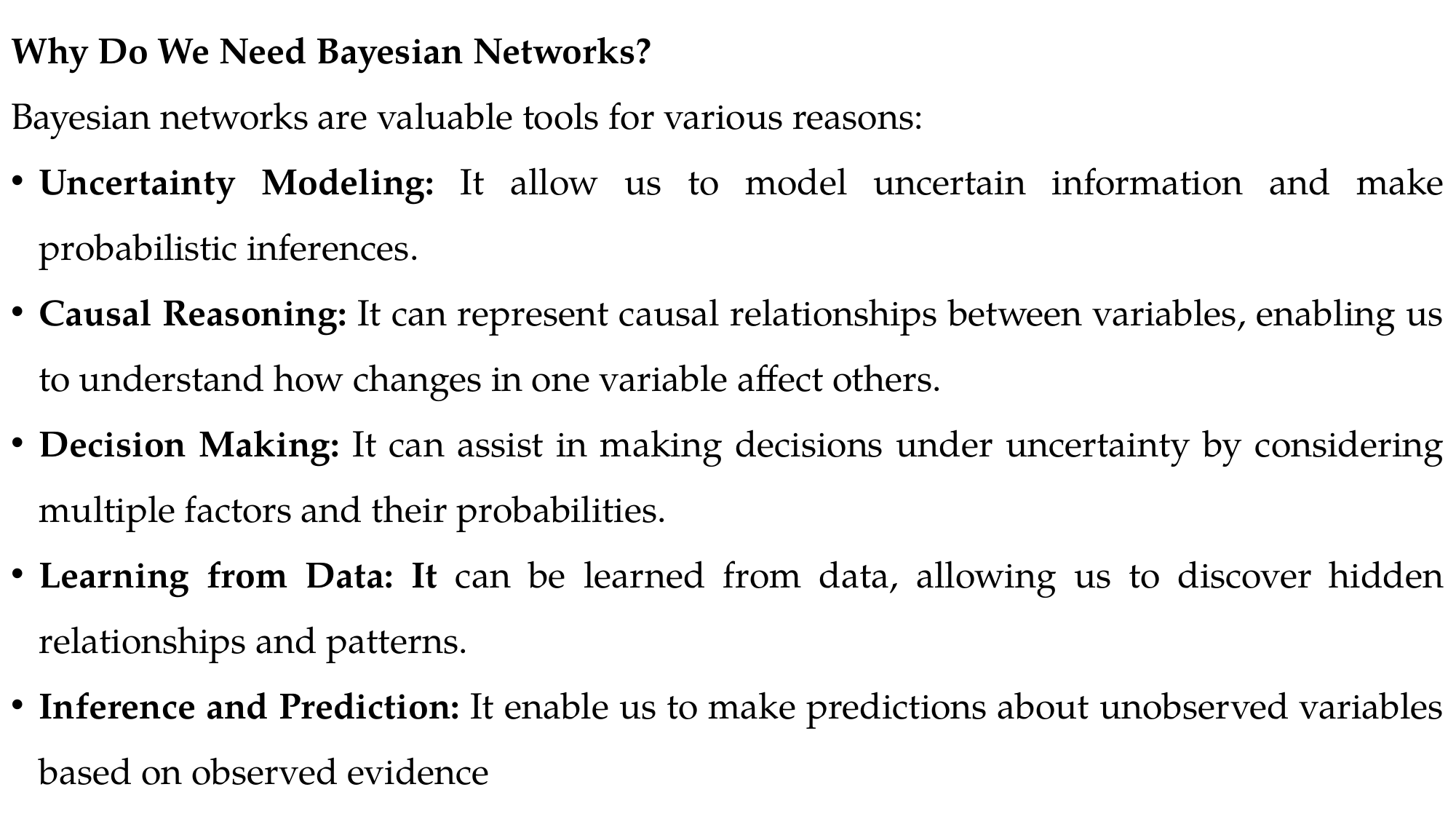

Why Do We Need Bayesian Networks?
Bayesian networks are valuable tools for various reasons:
Uncertainty Modeling: It allow us to model uncertain information and make probabilistic inferences.
Causal Reasoning: It can represent causal relationships between variables, enabling us to understand how changes in one variable affect others.
Decision Making: It can assist in making decisions under uncertainty by considering multiple factors and their probabilities.
Learning from Data: It can be learned from data, allowing us to discover hidden relationships and patterns.
Inference and Prediction: It enable us to make predictions about unobserved variables based on observed evidence